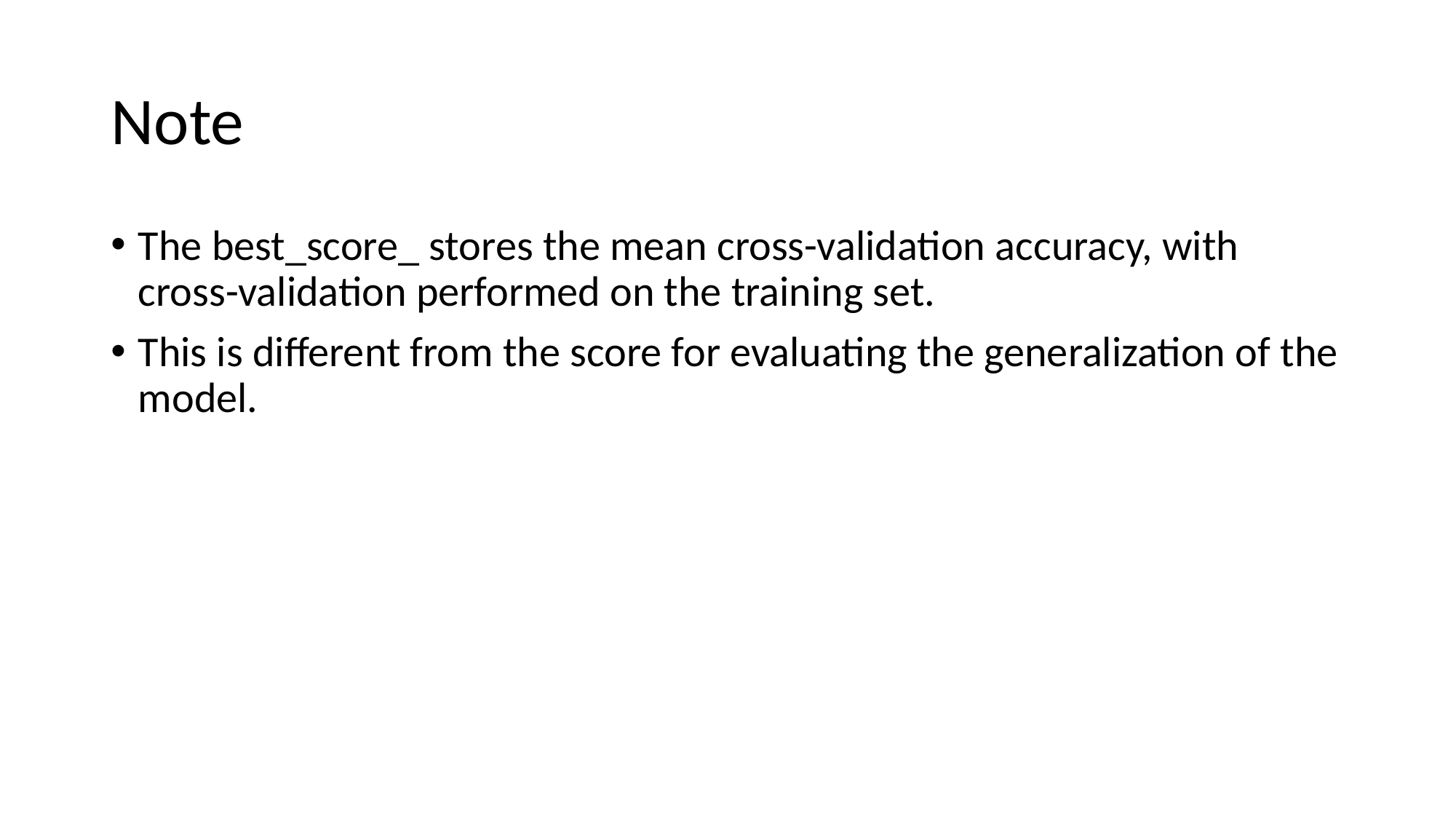

# Note
The best_score_ stores the mean cross-validation accuracy, with cross-validation performed on the training set.
This is different from the score for evaluating the generalization of the model.